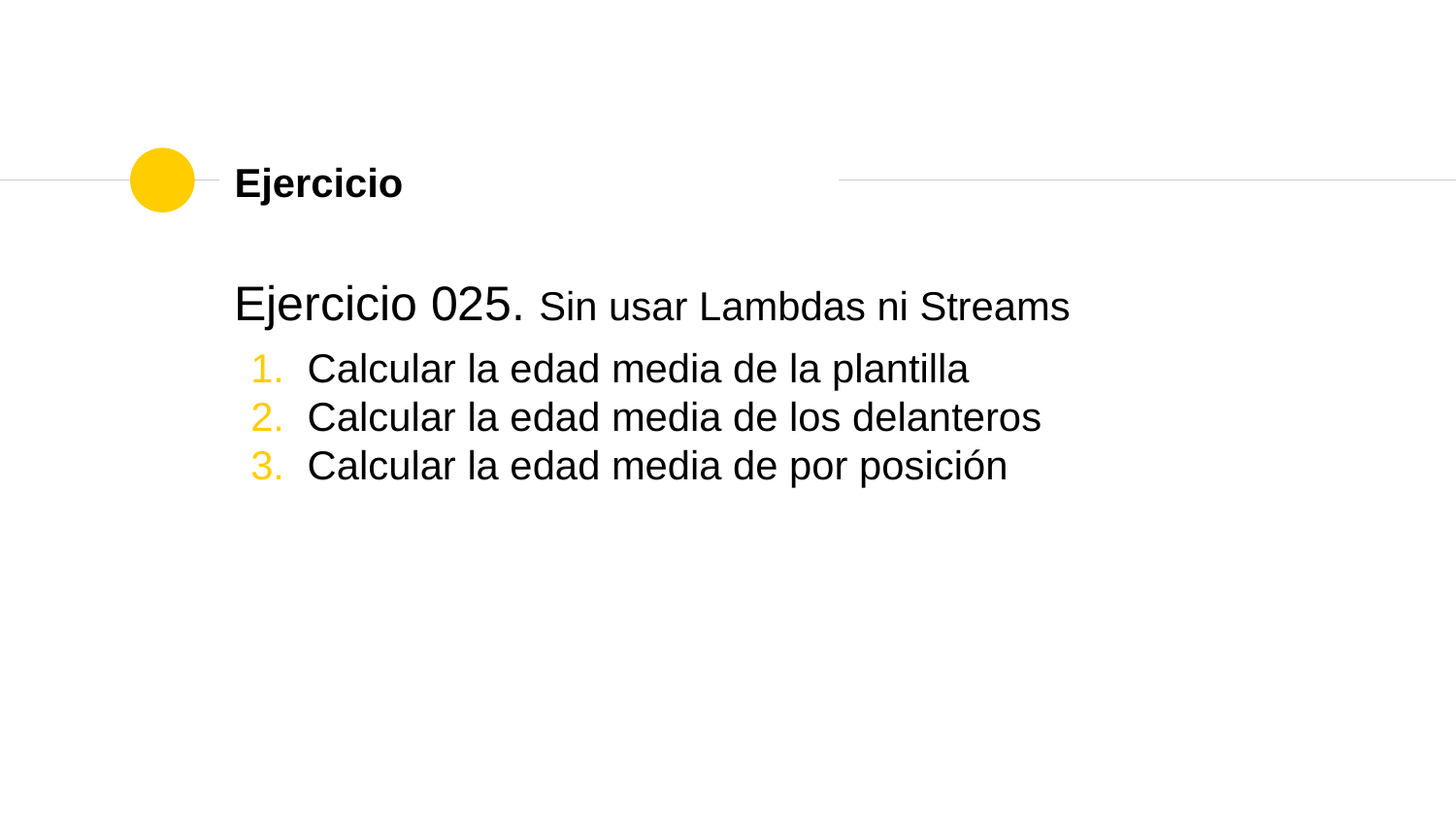

# Ejercicio
Ejercicio 025. Sin usar Lambdas ni Streams
Calcular la edad media de la plantilla
Calcular la edad media de los delanteros
Calcular la edad media de por posición